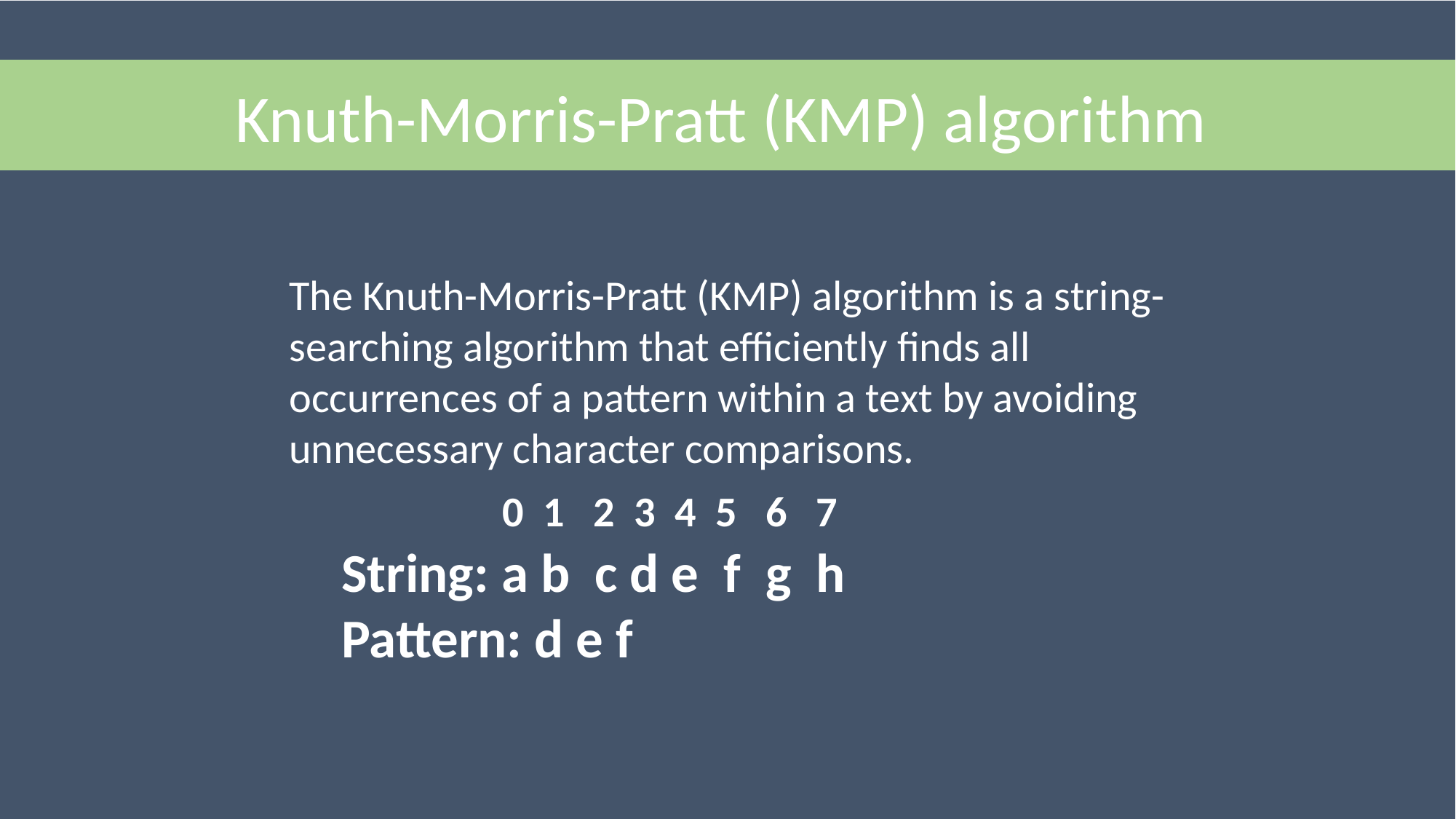

Knuth-Morris-Pratt (KMP) algorithm
The Knuth-Morris-Pratt (KMP) algorithm is a string-searching algorithm that efficiently finds all occurrences of a pattern within a text by avoiding unnecessary character comparisons.
             0  1   2  3  4  5   6   7
String: a b  c d e  f  g  h
Pattern: d e f